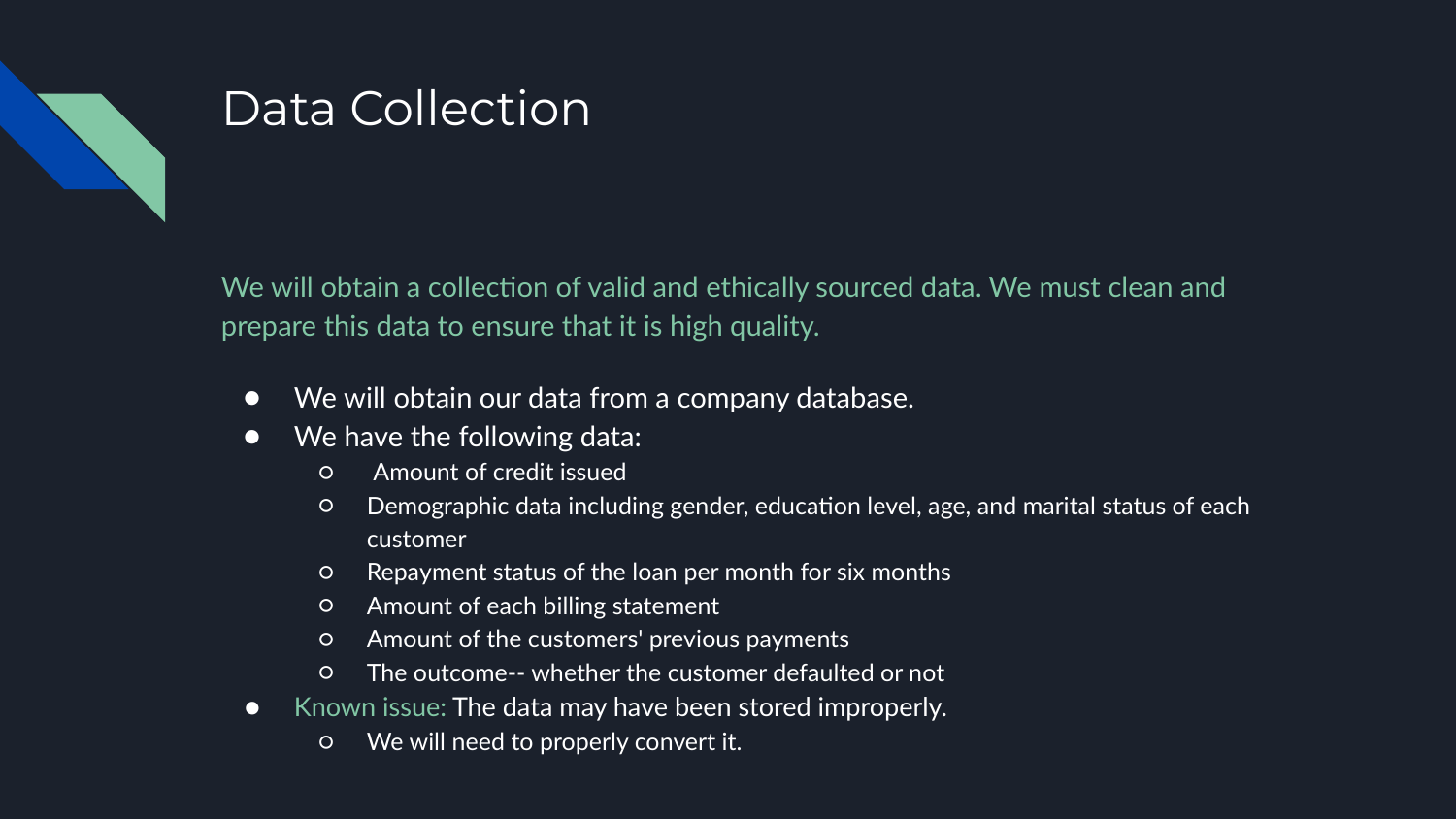

# Data Collection
We will obtain a collection of valid and ethically sourced data. We must clean and prepare this data to ensure that it is high quality.
We will obtain our data from a company database.
We have the following data:
 Amount of credit issued
Demographic data including gender, education level, age, and marital status of each customer
Repayment status of the loan per month for six months
Amount of each billing statement
Amount of the customers' previous payments
The outcome-- whether the customer defaulted or not
Known issue: The data may have been stored improperly.
We will need to properly convert it.